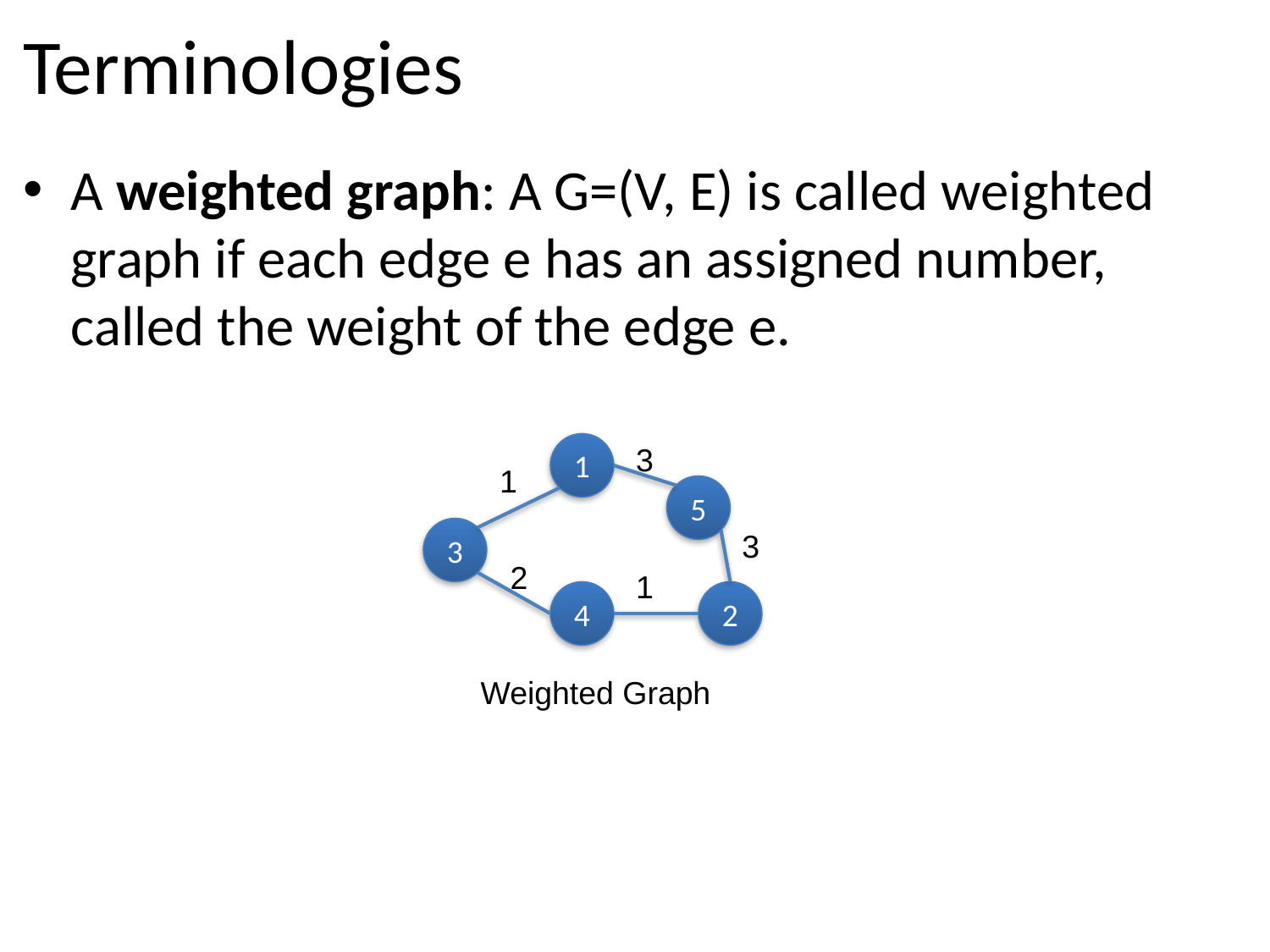

# Terminologies
A weighted graph: A G=(V, E) is called weighted graph if each edge e has an assigned number, called the weight of the edge e.
1
5
3
4
2
Weighted Graph
3
1
3
2
1